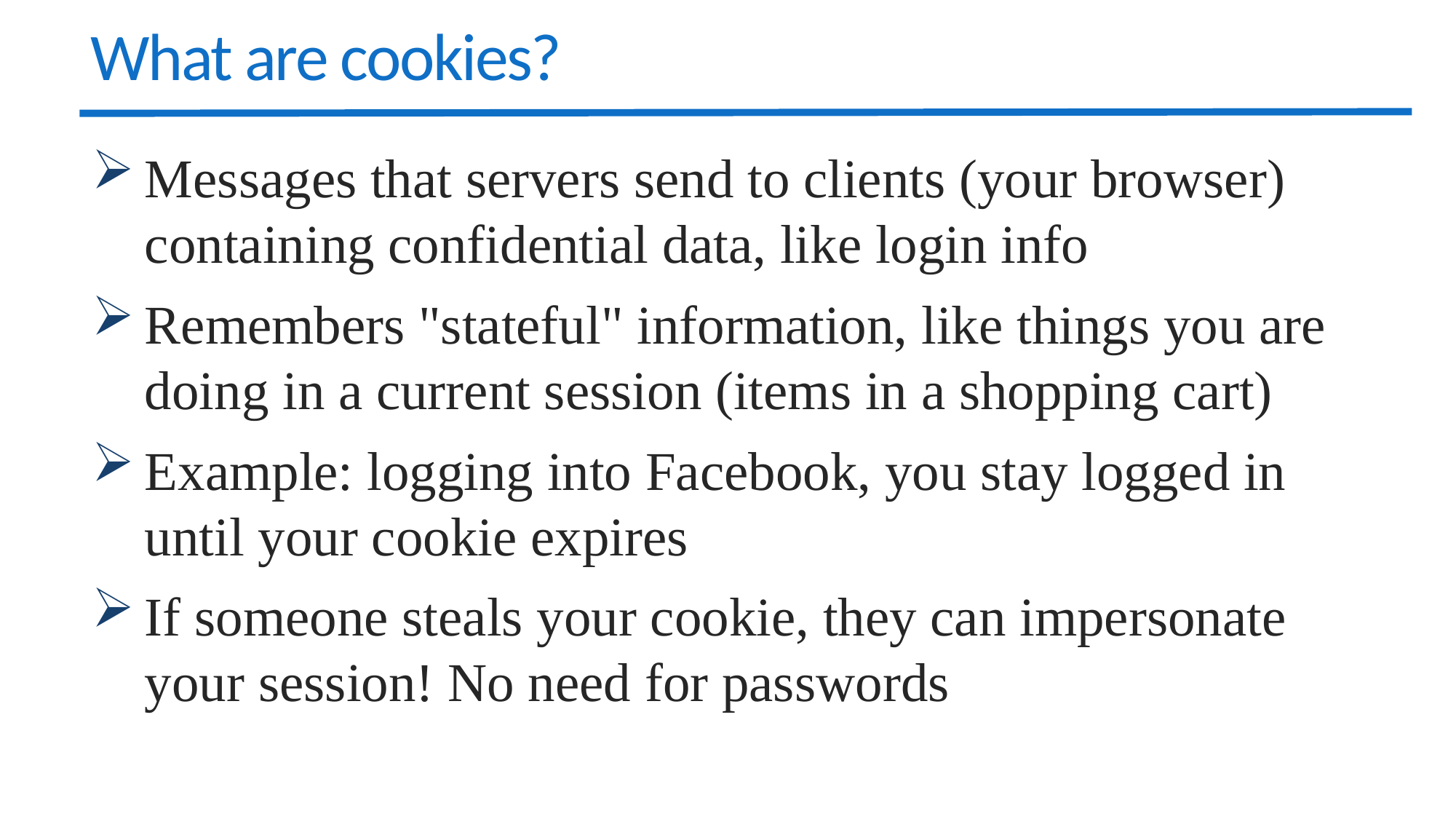

# What are cookies?
Messages that servers send to clients (your browser) containing confidential data, like login info
Remembers "stateful" information, like things you are doing in a current session (items in a shopping cart)
Example: logging into Facebook, you stay logged in until your cookie expires
If someone steals your cookie, they can impersonate your session! No need for passwords